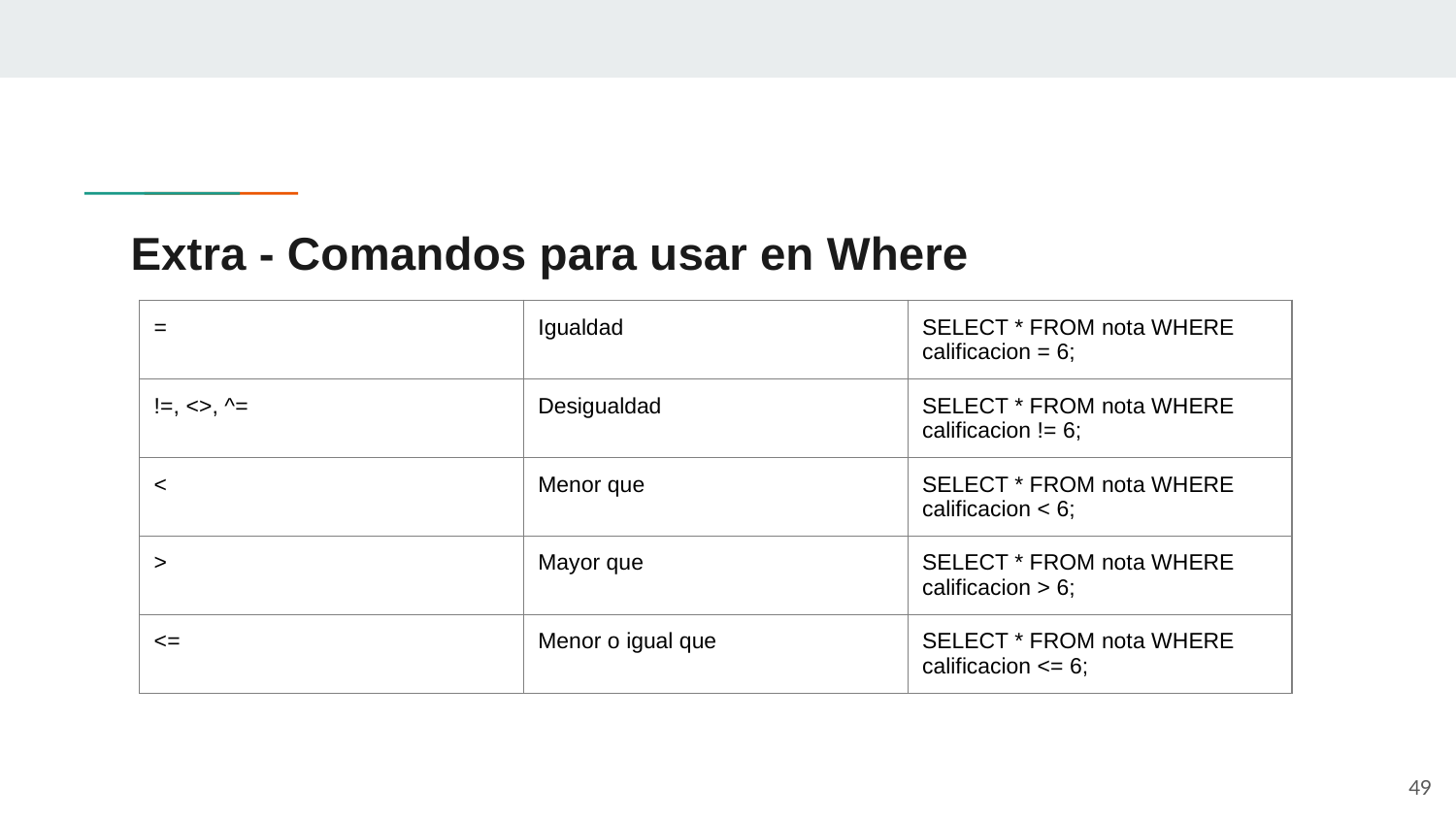

# Extra - Comandos para usar en Where
| = | Igualdad | SELECT \* FROM nota WHERE calificacion = 6; |
| --- | --- | --- |
| !=, <>, ^= | Desigualdad | SELECT \* FROM nota WHERE calificacion != 6; |
| < | Menor que | SELECT \* FROM nota WHERE calificacion < 6; |
| > | Mayor que | SELECT \* FROM nota WHERE calificacion > 6; |
| <= | Menor o igual que | SELECT \* FROM nota WHERE calificacion <= 6; |
49